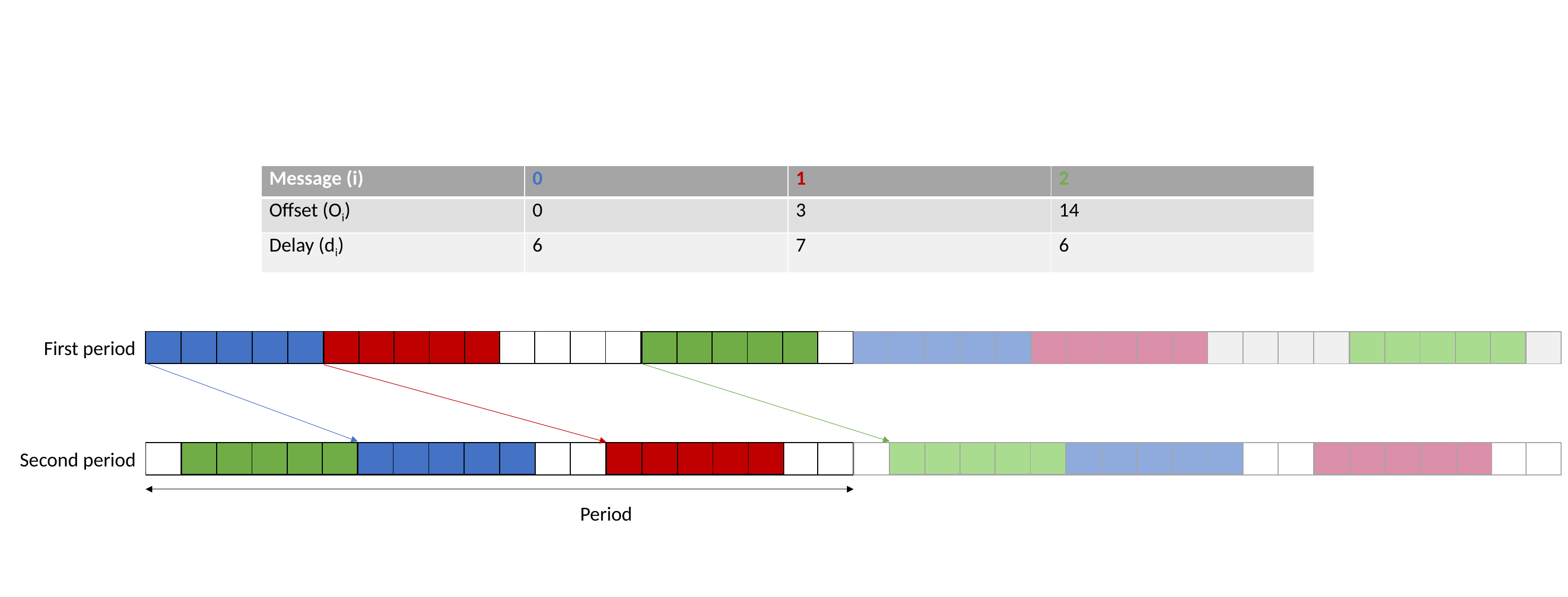

| Message (i) | 0 | 1 | 2 |
| --- | --- | --- | --- |
| Offset (Oi) | 0 | 3 | 14 |
| Delay (di) | 6 | 7 | 6 |
|  |  |  |  |  |
| --- | --- | --- | --- | --- |
First period
|  |  |  |  |  |
| --- | --- | --- | --- | --- |
|  |  |  |  |  |  |  |  |  |  |  |  |  |  |  |  |  |  |  |  |
| --- | --- | --- | --- | --- | --- | --- | --- | --- | --- | --- | --- | --- | --- | --- | --- | --- | --- | --- | --- |
|  |  |  |  |  |
| --- | --- | --- | --- | --- |
|  |  |  |  |  |
| --- | --- | --- | --- | --- |
|  |  |  |  |  |
| --- | --- | --- | --- | --- |
|  |  |  |  |  |  |  |  |  |  |  |  |  |  |  |  |  |  |  |  |
| --- | --- | --- | --- | --- | --- | --- | --- | --- | --- | --- | --- | --- | --- | --- | --- | --- | --- | --- | --- |
|  |  |  |  |  |
| --- | --- | --- | --- | --- |
|  |  |  |  |  |
| --- | --- | --- | --- | --- |
|  |  |  |  |  |
| --- | --- | --- | --- | --- |
|  |  |  |  |  |  |  |  |  |  |  |  |  |  |  |  |  |  |  |  |
| --- | --- | --- | --- | --- | --- | --- | --- | --- | --- | --- | --- | --- | --- | --- | --- | --- | --- | --- | --- |
|  |  |  |  |  |
| --- | --- | --- | --- | --- |
|  |  |  |  |  |
| --- | --- | --- | --- | --- |
|  |  |  |  |  |  |  |  |  |  |  |  |  |  |  |  |  |  |  |  |
| --- | --- | --- | --- | --- | --- | --- | --- | --- | --- | --- | --- | --- | --- | --- | --- | --- | --- | --- | --- |
|  |  |  |  |  |
| --- | --- | --- | --- | --- |
|  |  |  |  |  |
| --- | --- | --- | --- | --- |
Second period
Period